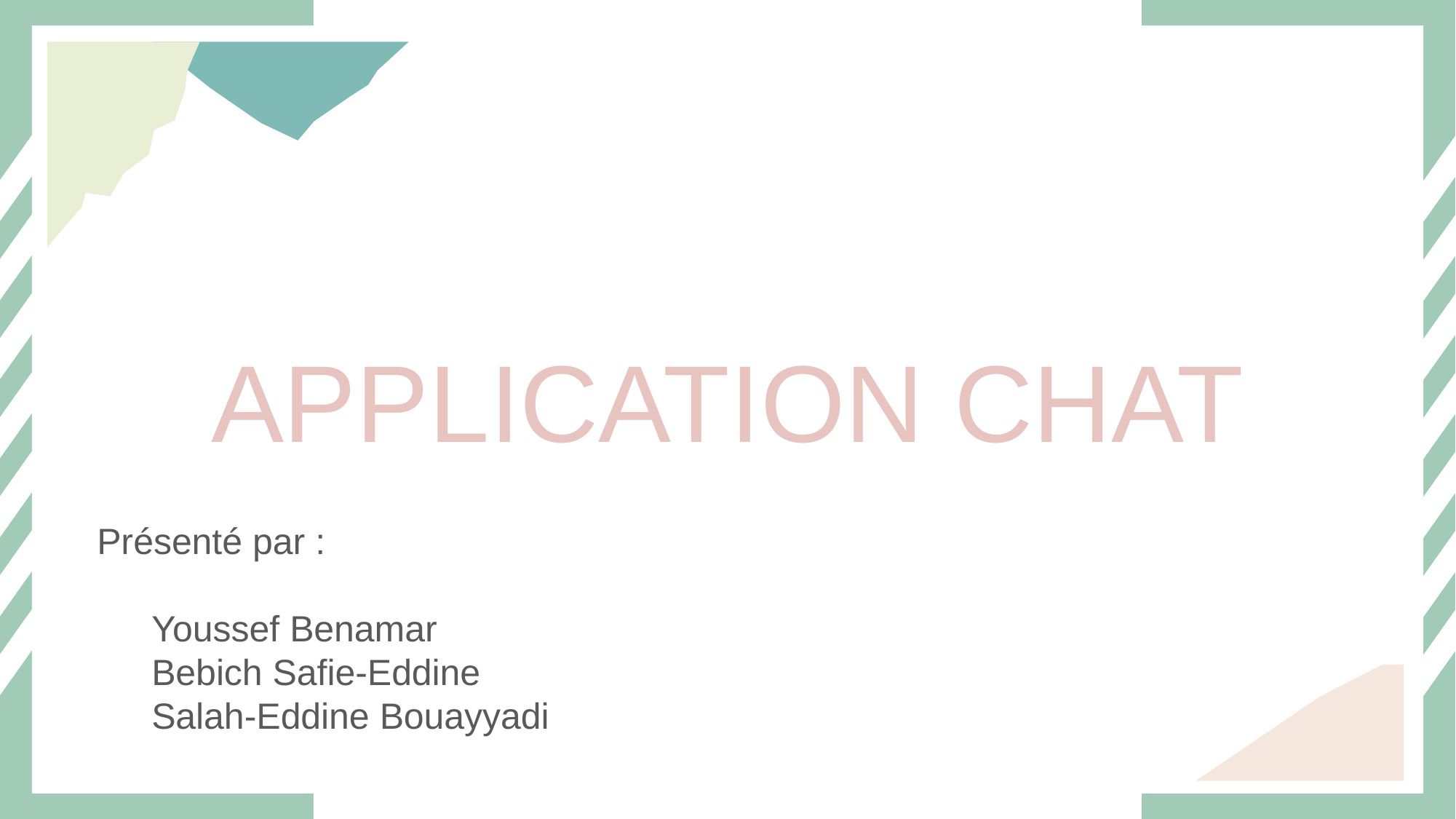

APPLICATION CHAT
Présenté par :
Youssef Benamar
Bebich Safie-Eddine
Salah-Eddine Bouayyadi